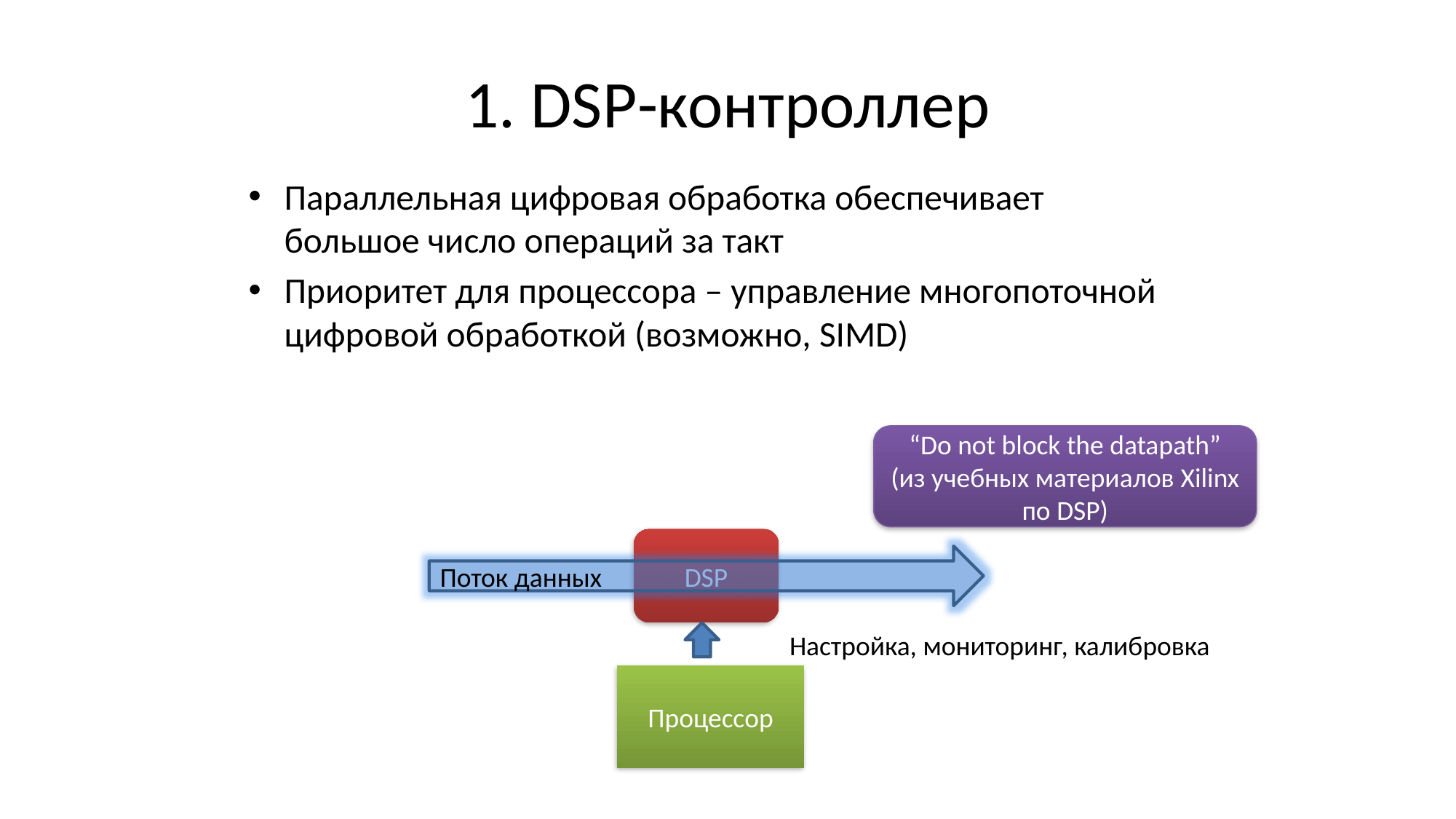

# 1. DSP-контроллер
Параллельная цифровая обработка обеспечивает большое число операций за такт
Приоритет для процессора – управление многопоточной цифровой обработкой (возможно, SIMD)
“Do not block the datapath”
(из учебных материалов Xilinx по DSP)
DSP
Поток данных

Настройка, мониторинг, калибровка
Процессор